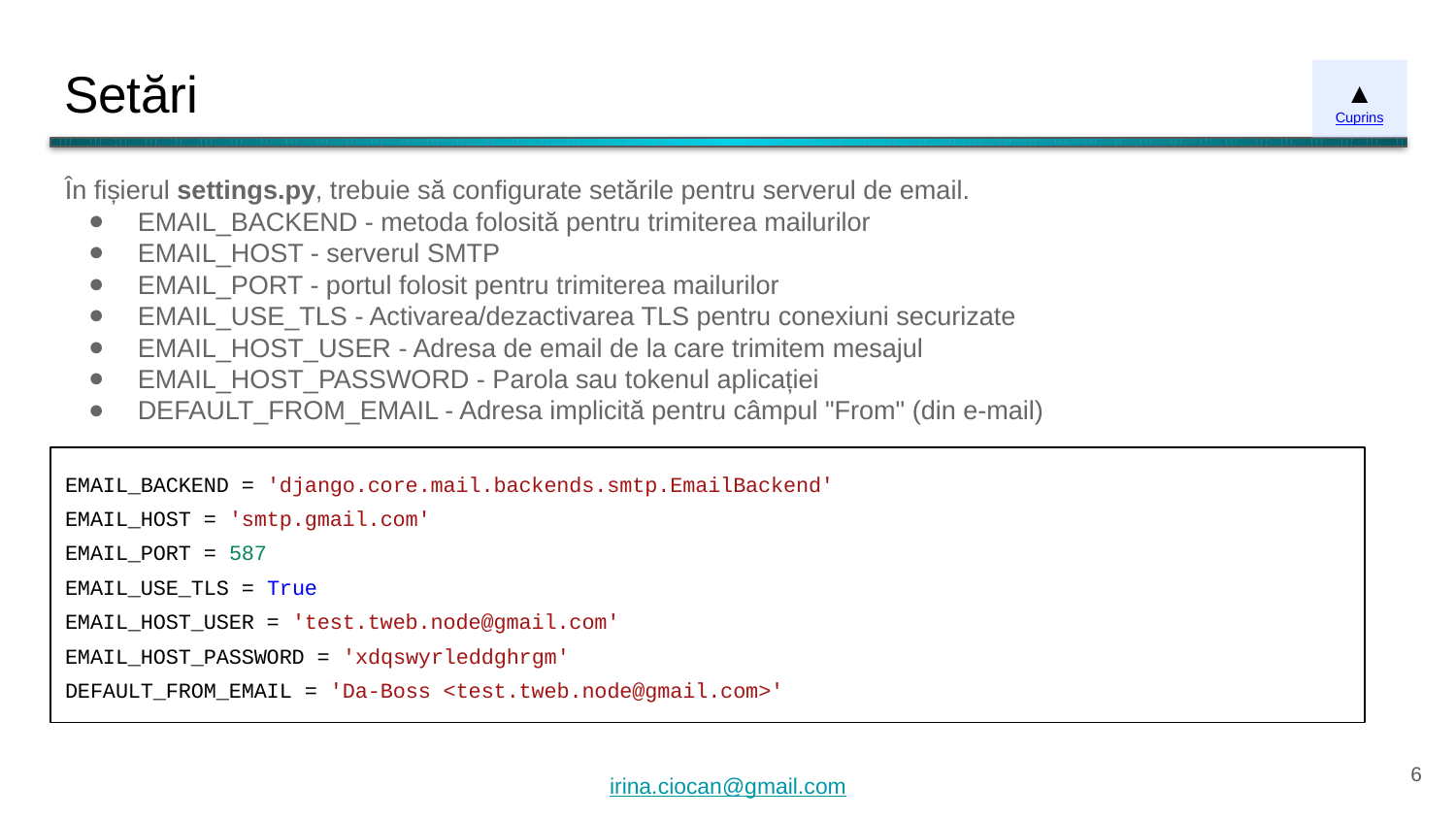

# Setări
▲
Cuprins

În fișierul settings.py, trebuie să configurate setările pentru serverul de email.
EMAIL_BACKEND - metoda folosită pentru trimiterea mailurilor
EMAIL_HOST - serverul SMTP
EMAIL_PORT - portul folosit pentru trimiterea mailurilor
EMAIL_USE_TLS - Activarea/dezactivarea TLS pentru conexiuni securizate
EMAIL_HOST_USER - Adresa de email de la care trimitem mesajul
EMAIL_HOST_PASSWORD - Parola sau tokenul aplicației
DEFAULT_FROM_EMAIL - Adresa implicită pentru câmpul "From" (din e-mail)

EMAIL_BACKEND = 'django.core.mail.backends.smtp.EmailBackend'
EMAIL_HOST = 'smtp.gmail.com'
EMAIL_PORT = 587
EMAIL_USE_TLS = True
EMAIL_HOST_USER = 'test.tweb.node@gmail.com'
EMAIL_HOST_PASSWORD = 'xdqswyrleddghrgm'
DEFAULT_FROM_EMAIL = 'Da-Boss <test.tweb.node@gmail.com>'

6
irina.ciocan@gmail.com